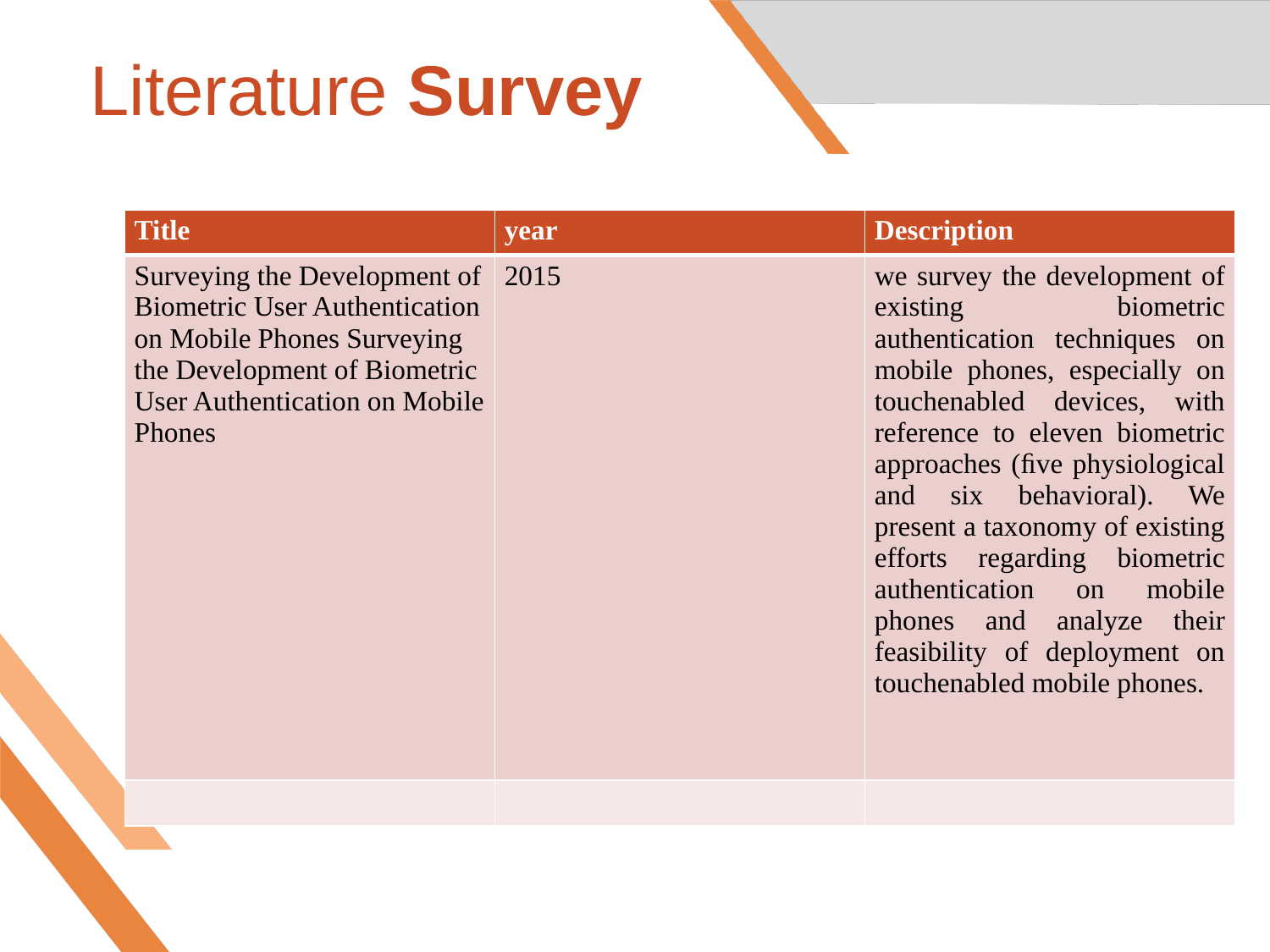

# Literature Survey
| Title | year | Description |
| --- | --- | --- |
| Surveying the Development of Biometric User Authentication on Mobile Phones Surveying the Development of Biometric User Authentication on Mobile Phones | 2015 | we survey the development of existing biometric authentication techniques on mobile phones, especially on touchenabled devices, with reference to eleven biometric approaches (ﬁve physiological and six behavioral). We present a taxonomy of existing efforts regarding biometric authentication on mobile phones and analyze their feasibility of deployment on touchenabled mobile phones. |
|  |  |  |